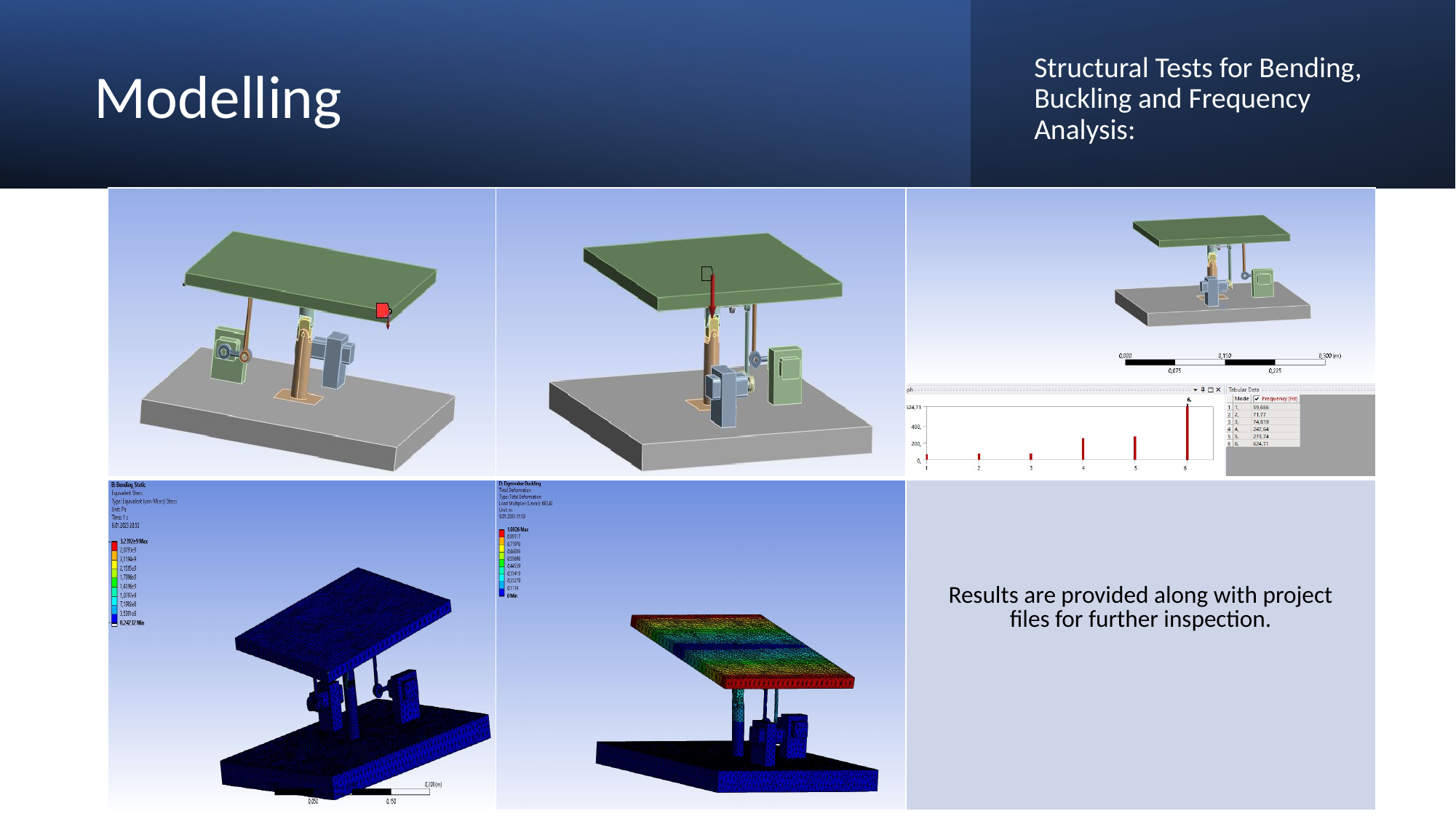

# Modelling
Structural Tests for Bending, Buckling and Frequency Analysis:
|  |  |  |
| --- | --- | --- |
|  |  | Results are provided along with project files for further inspection. |